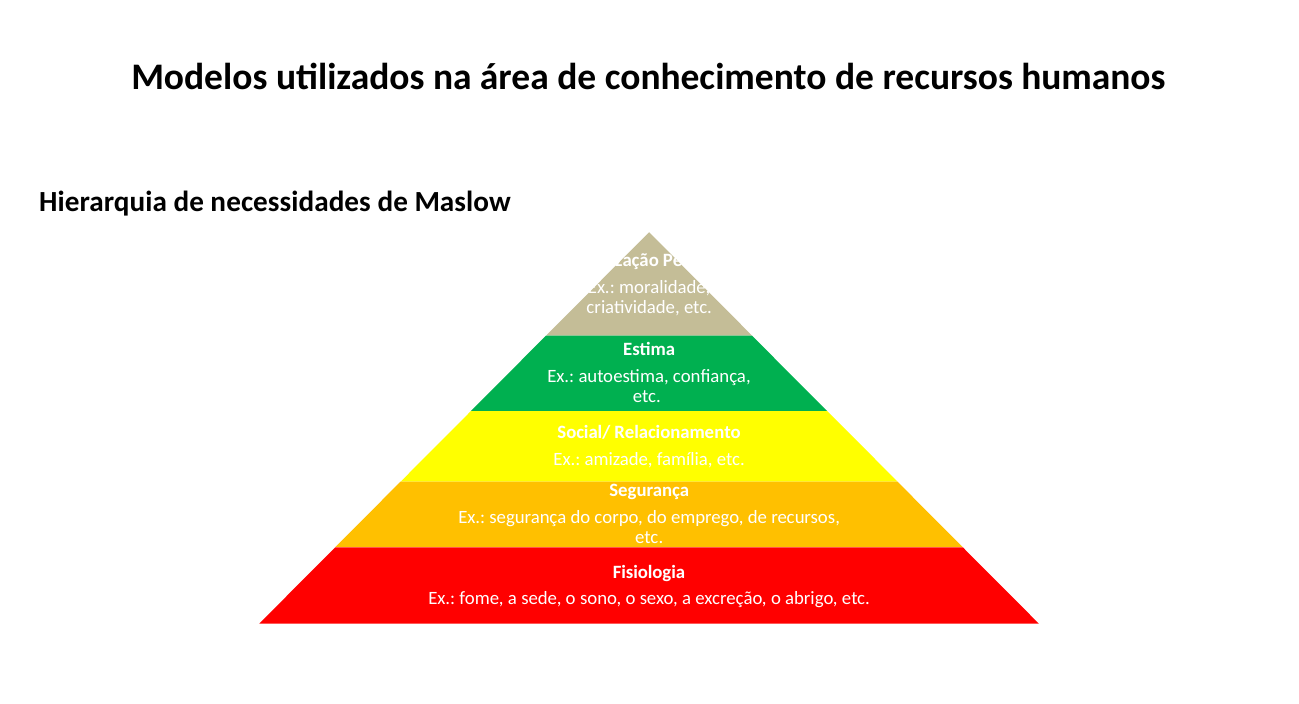

Modelos utilizados na área de conhecimento de recursos humanos
Hierarquia de necessidades de Maslow

Realização Pessoal
Ex.: moralidade, criatividade, etc.

Estima
Ex.: autoestima, confiança, etc.

Social/ Relacionamento
Ex.: amizade, família, etc.

Segurança
Ex.: segurança do corpo, do emprego, de recursos, etc.

Fisiologia
Ex.: fome, a sede, o sono, o sexo, a excreção, o abrigo, etc.
EXEMLO